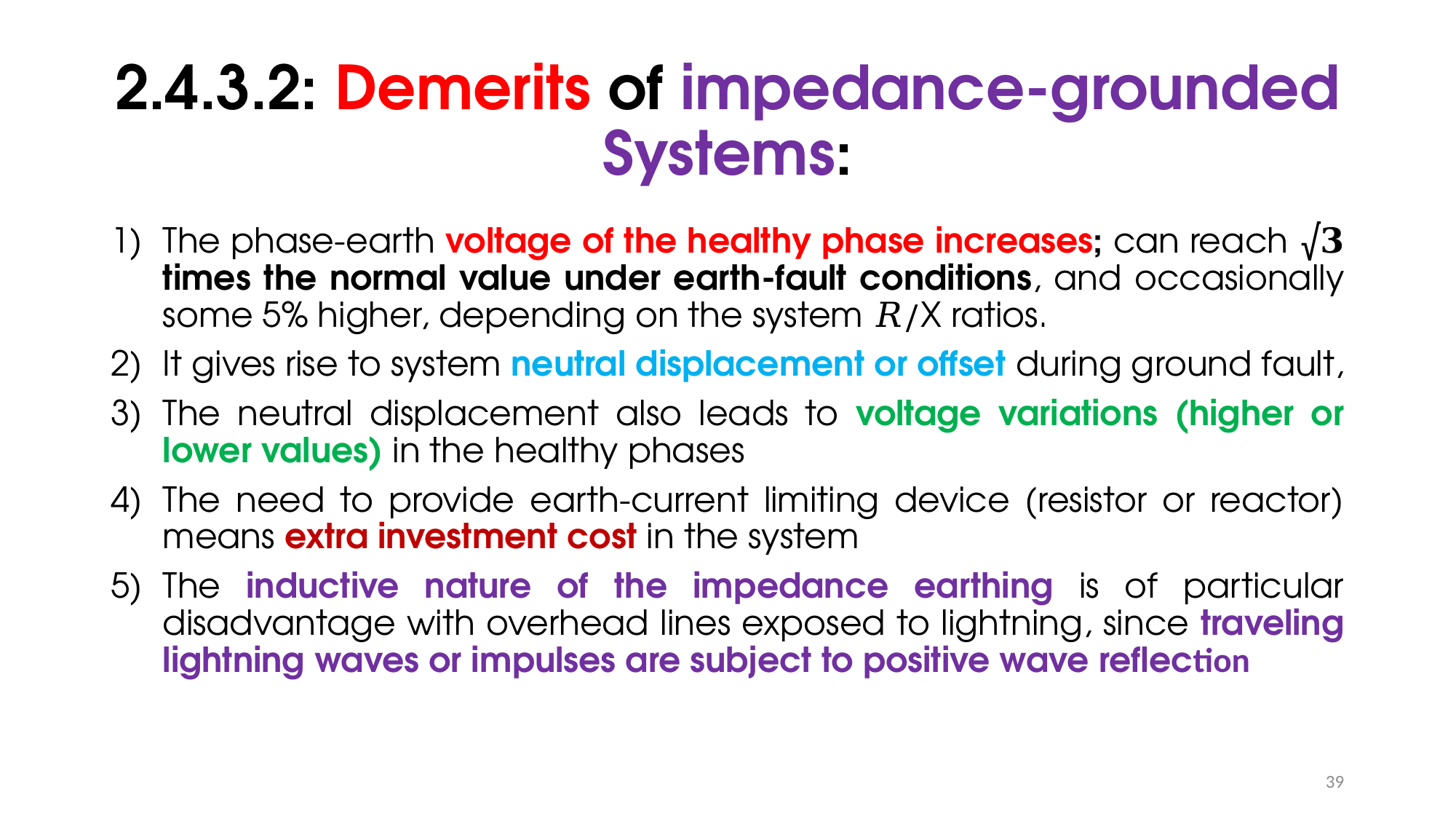

# 2.4.3.2: Demerits of impedance-grounded Systems:
The phase-earth voltage of the healthy phase increases; can reach √𝟑 times the normal value under earth-fault conditions, and occasionally some 5% higher, depending on the system 𝑅∕X ratios.
It gives rise to system neutral displacement or offset during ground fault,
The neutral displacement also leads to voltage variations (higher or lower values) in the healthy phases
The need to provide earth-current limiting device (resistor or reactor) means extra investment cost in the system
The inductive nature of the impedance earthing is of particular disadvantage with overhead lines exposed to lightning, since traveling lightning waves or impulses are subject to positive wave reflection
39